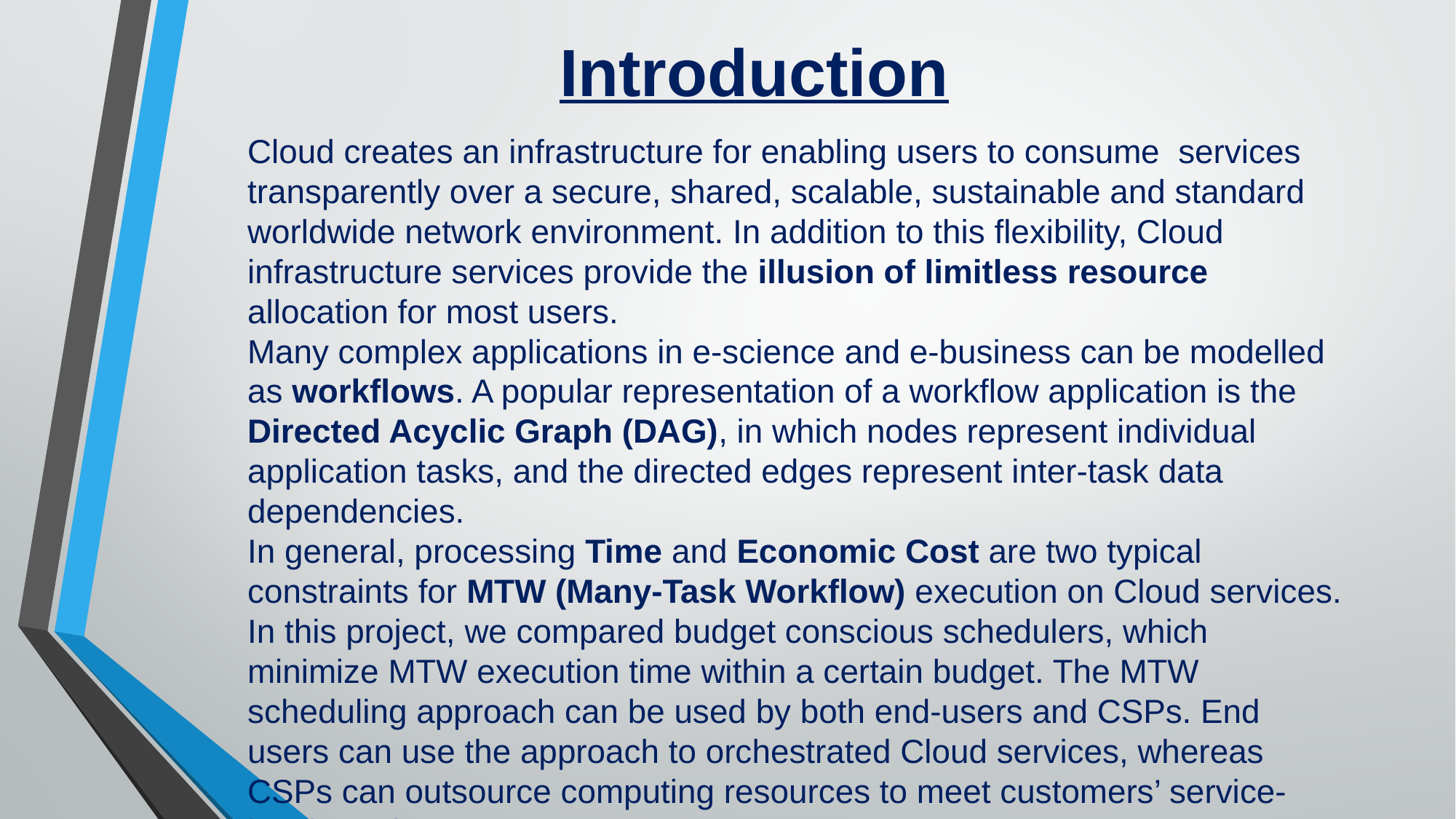

Introduction
Cloud creates an infrastructure for enabling users to consume  services transparently over a secure, shared, scalable, sustainable and standard worldwide network environment. In addition to this flexibility, Cloud infrastructure services provide the illusion of limitless resource allocation for most users.
Many complex applications in e-science and e-business can be modelled as workflows. A popular representation of a workflow application is the Directed Acyclic Graph (DAG), in which nodes represent individual application tasks, and the directed edges represent inter-task data dependencies.
In general, processing Time and Economic Cost are two typical constraints for MTW (Many-Task Workflow) execution on Cloud services. In this project, we compared budget conscious schedulers, which minimize MTW execution time within a certain budget. The MTW scheduling approach can be used by both end-users and CSPs. End users can use the approach to orchestrated Cloud services, whereas CSPs can outsource computing resources to meet customers’ service-level requirements.